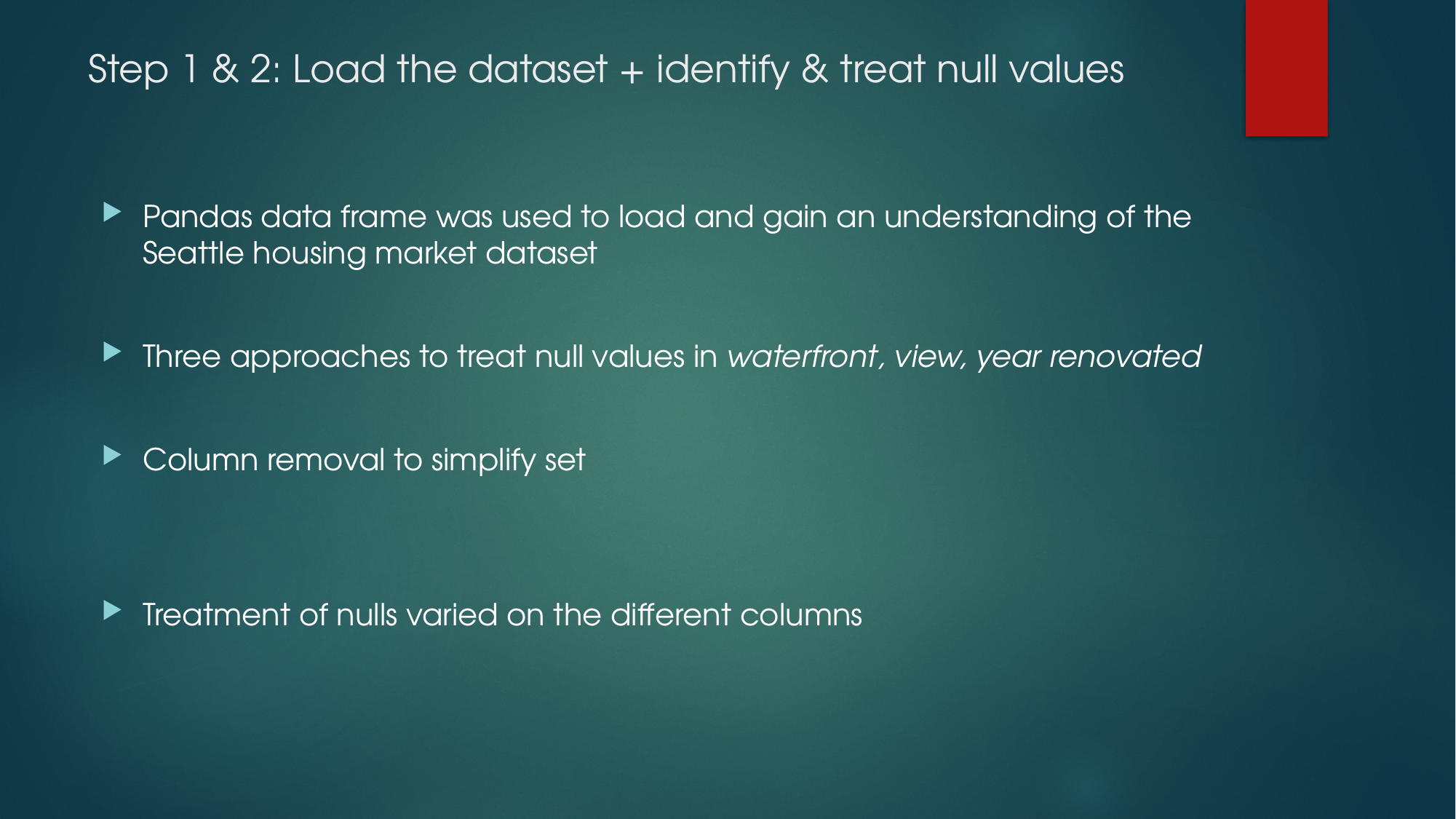

# Step 1 & 2: Load the dataset + identify & treat null values

Pandas data frame was used to load and gain an understanding of the Seattle housing market dataset

Three approaches to treat null values in waterfront, view, year renovated

Column removal to simplify set

Treatment of nulls varied on the different columns